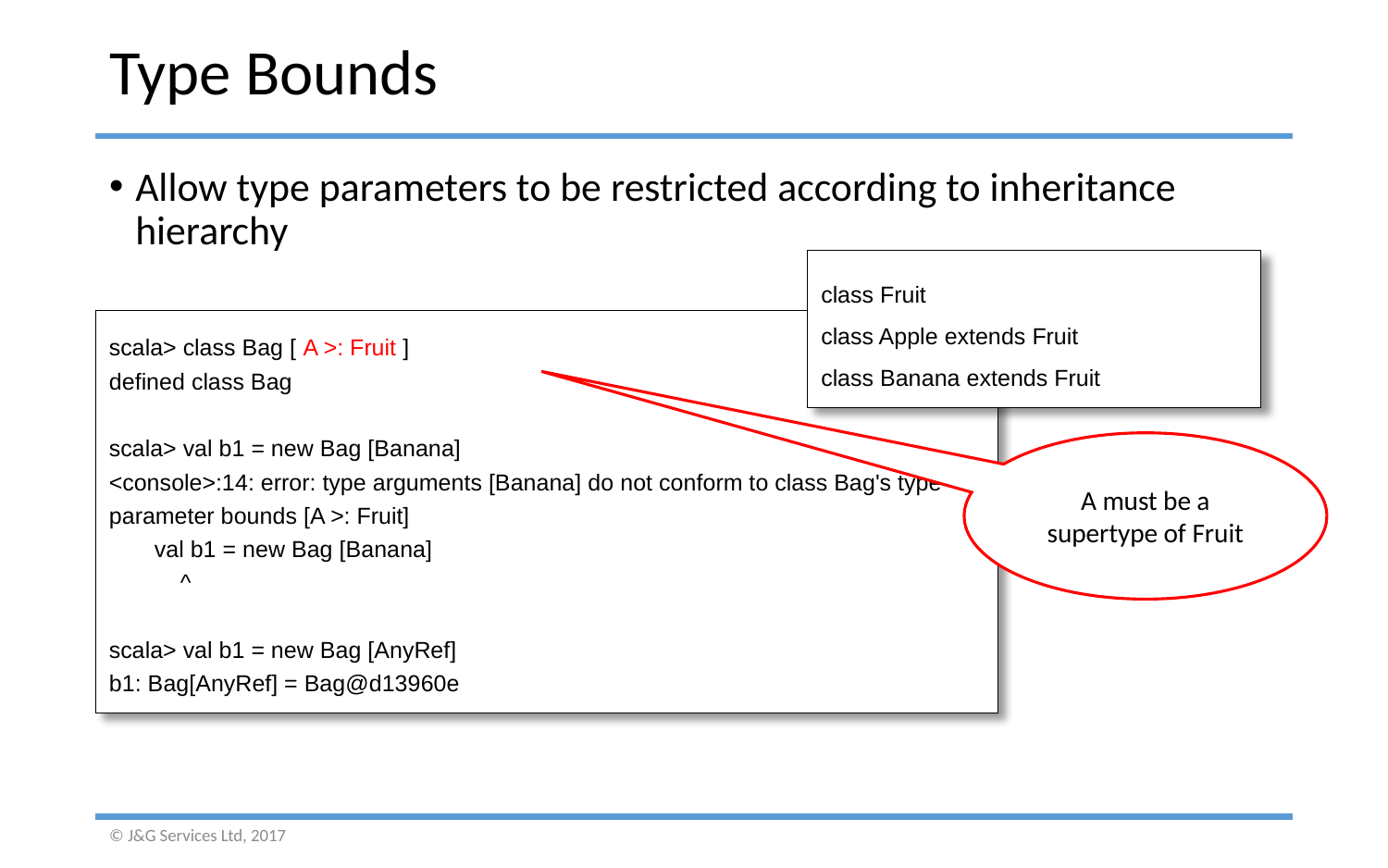

# Type Bounds
Allow type parameters to be restricted according to inheritance hierarchy
class Fruit
class Apple extends Fruit
class Banana extends Fruit
scala> class Bag [ A >: Fruit ]
defined class Bag

scala> val b1 = new Bag [Banana]
<console>:14: error: type arguments [Banana] do not conform to class Bag's type parameter bounds [A >: Fruit]
       val b1 = new Bag [Banana]
           ^

scala> val b1 = new Bag [AnyRef]
b1: Bag[AnyRef] = Bag@d13960e
A must be a supertype of Fruit